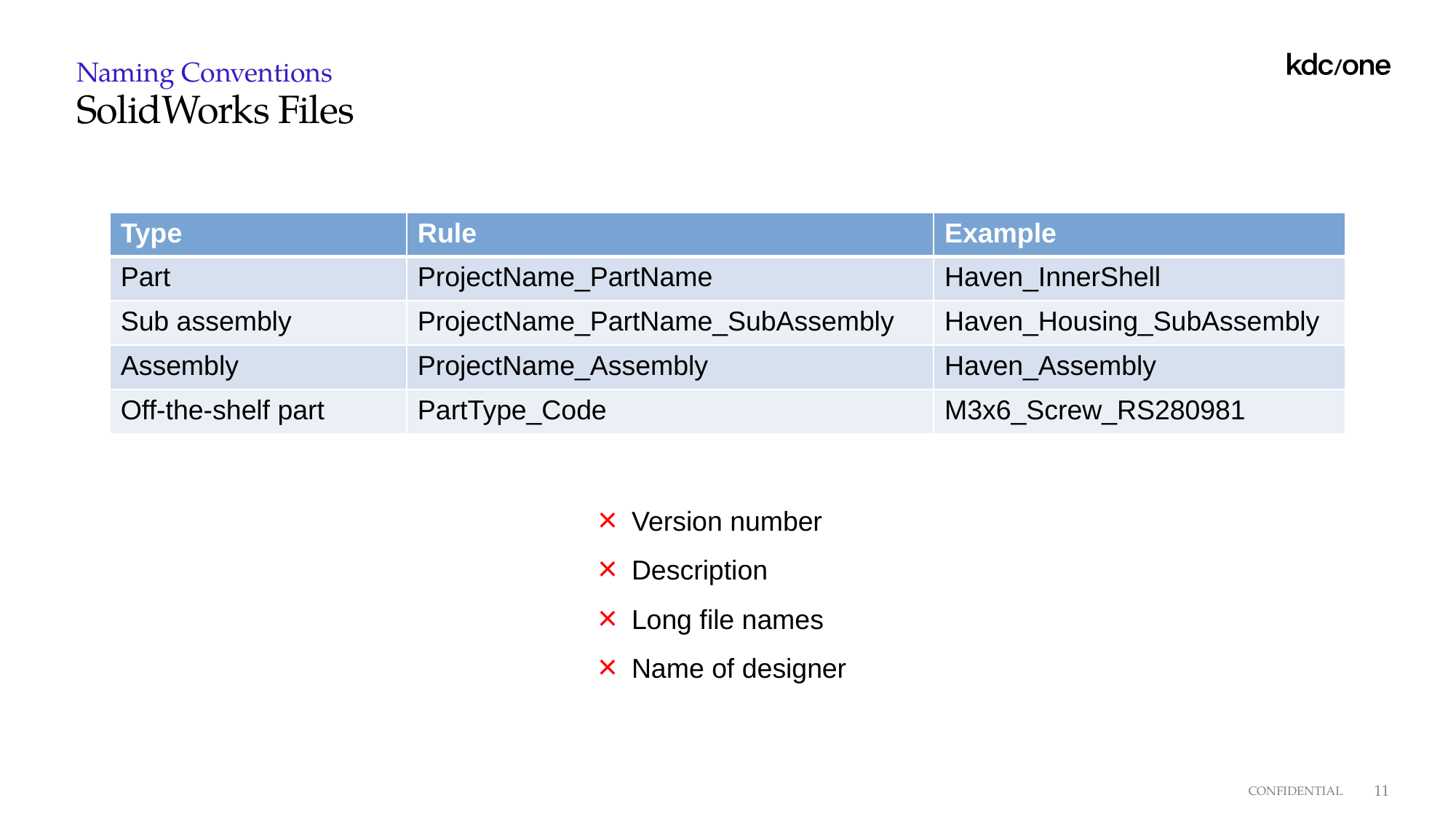

Naming Conventions
SolidWorks Files
| Type | Rule | Example |
| --- | --- | --- |
| Part | ProjectName\_PartName | Haven\_InnerShell |
| Sub assembly | ProjectName\_PartName\_SubAssembly | Haven\_Housing\_SubAssembly |
| Assembly | ProjectName\_Assembly | Haven\_Assembly |
| Off-the-shelf part | PartType\_Code | M3x6\_Screw\_RS280981 |

Version number
Description
Long file names
Name of designer